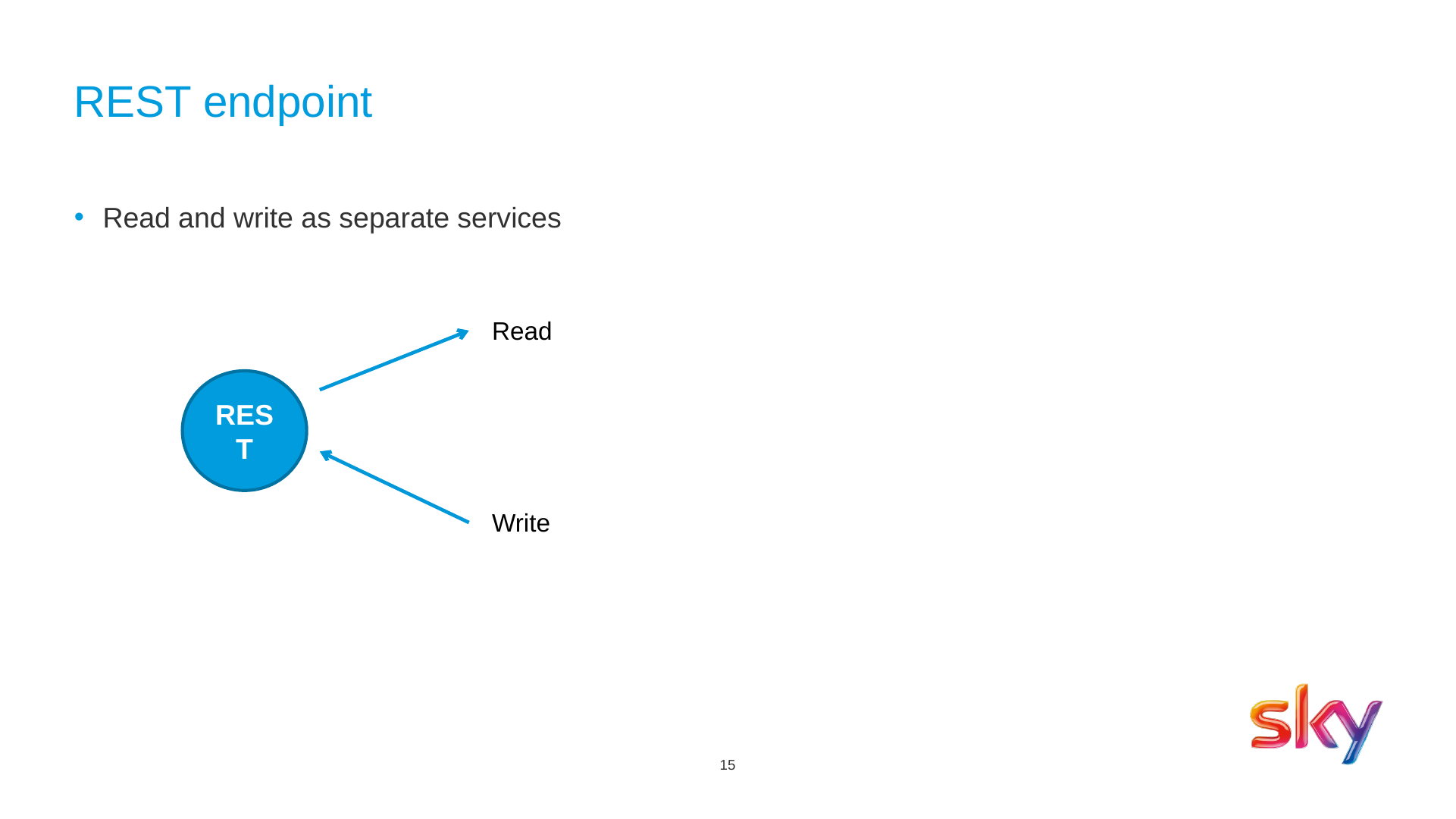

# REST endpoint
Read and write as separate services

Read
REST
Write